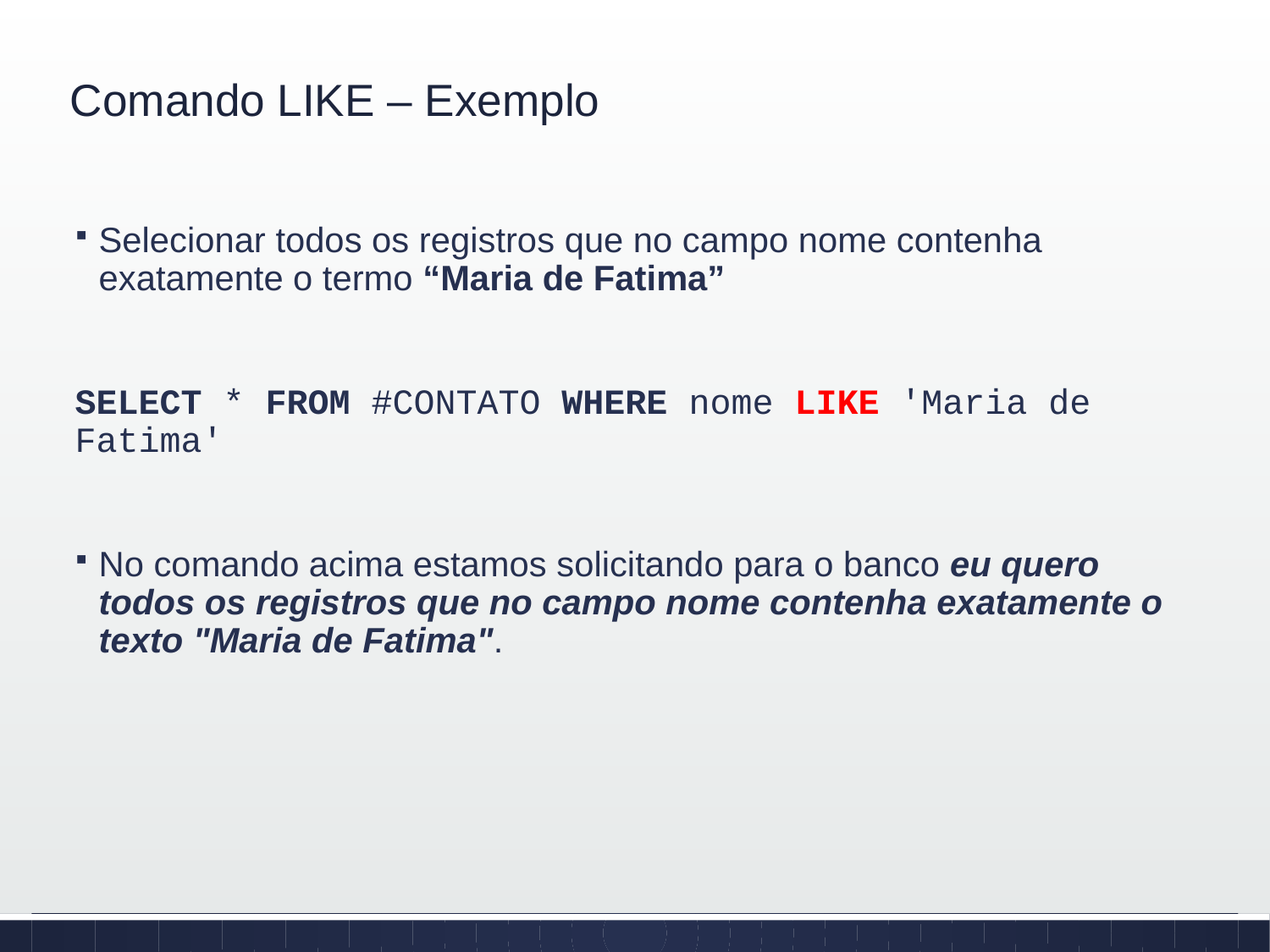

# Comando LIKE – Exemplo
Selecionar todos os registros que no campo nome contenha exatamente o termo “Maria de Fatima”

SELECT * FROM #CONTATO WHERE nome LIKE 'Maria de Fatima'

No comando acima estamos solicitando para o banco eu quero todos os registros que no campo nome contenha exatamente o texto "Maria de Fatima".